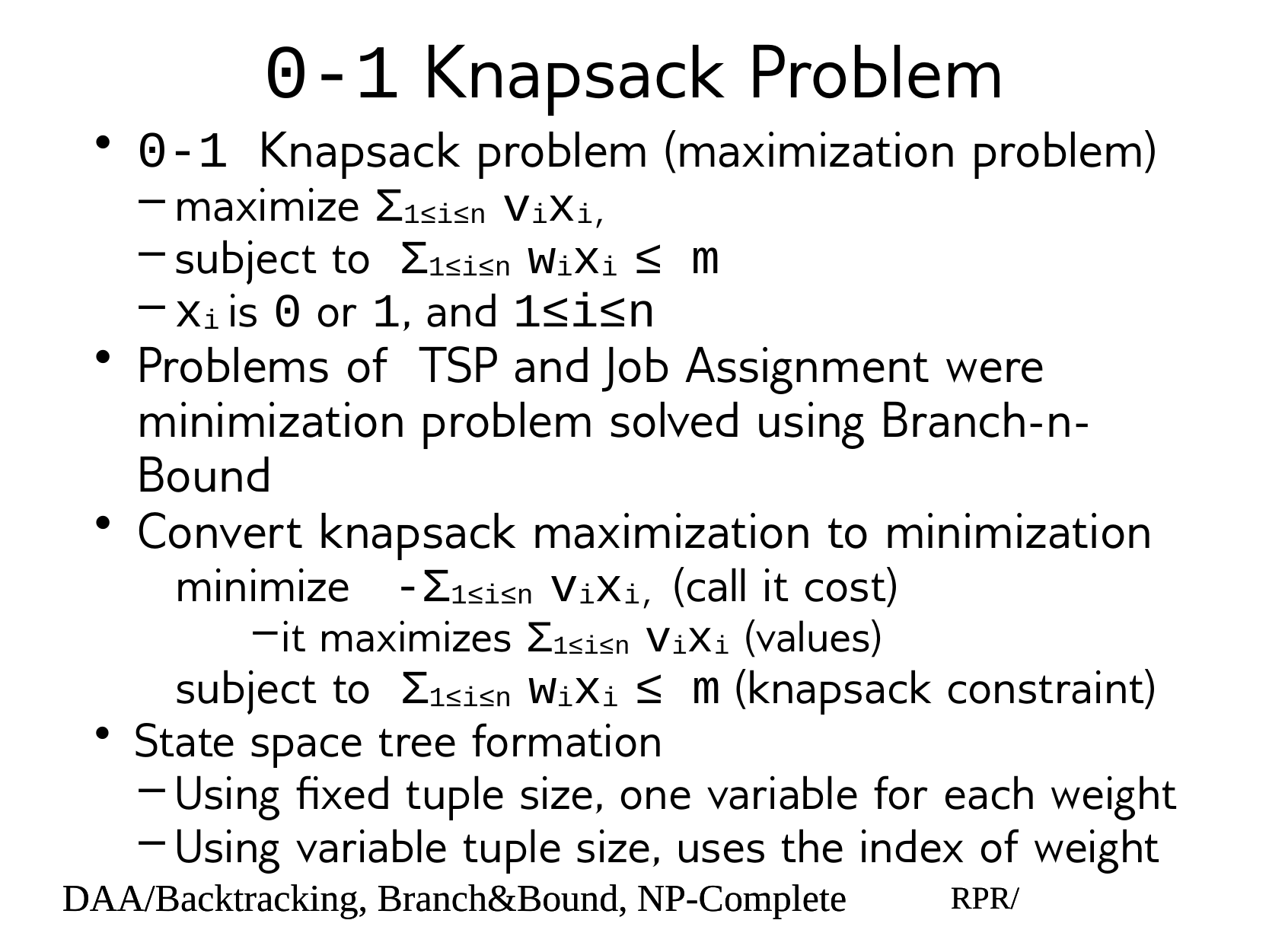

# 0-1 Knapsack Problem
0-1 Knapsack problem (maximization problem)
maximize Σ1≤i≤n vixi,
subject to Σ1≤i≤n wixi ≤ m
xi is 0 or 1, and 1≤i≤n
Problems of  TSP and Job Assignment were minimization problem solved using Branch-n-Bound
Convert knapsack maximization to minimization
minimize   -Σ1≤i≤n vixi, (call it cost)
it maximizes Σ1≤i≤n vixi (values)
subject to Σ1≤i≤n wixi ≤ m (knapsack constraint)
State space tree formation
Using fixed tuple size, one variable for each weight
Using variable tuple size, uses the index of weight
DAA/Backtracking, Branch&Bound, NP-Complete
RPR/
6